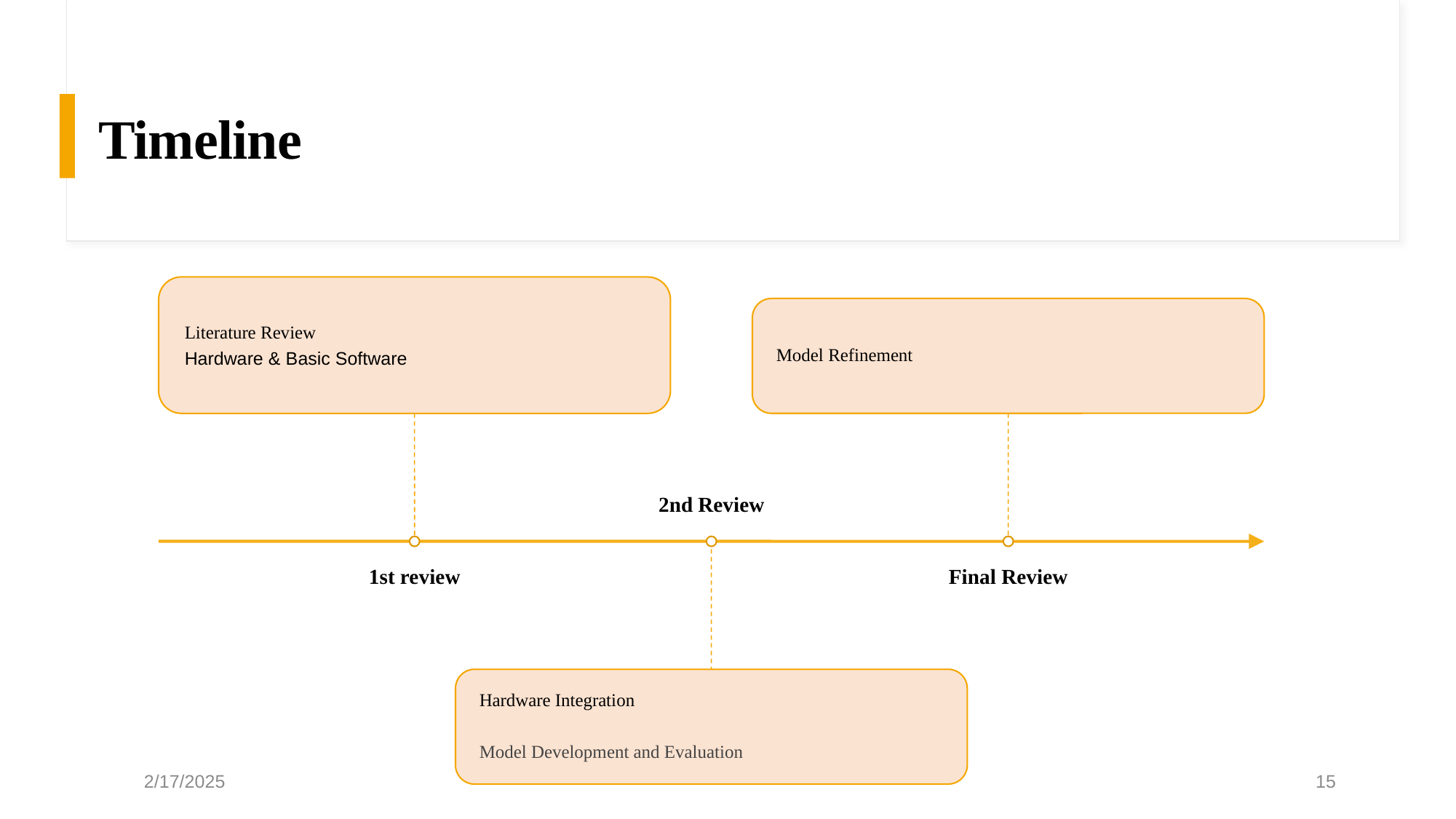

Timeline
1st review

Literature Review
Hardware & Basic Software

2nd Review
Hardware Integration

Model Development and Evaluation
Final Review
Model Refinement
2/17/2025
15